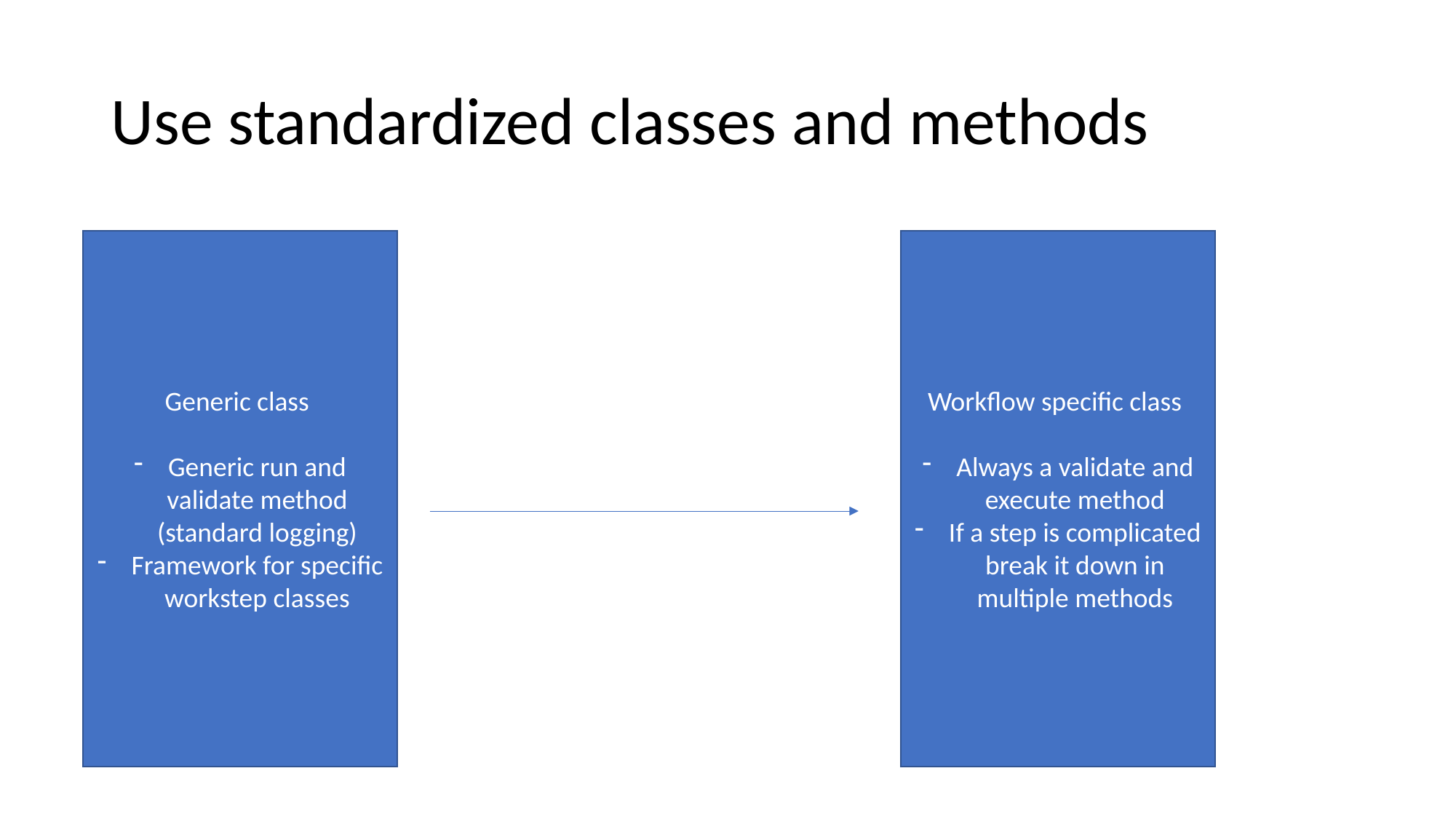

# Use standardized classes and methods
Workflow specific class

Always a validate and execute method
If a step is complicated break it down in multiple methods
Generic class

Generic run and validate method (standard logging)
Framework for specific workstep classes